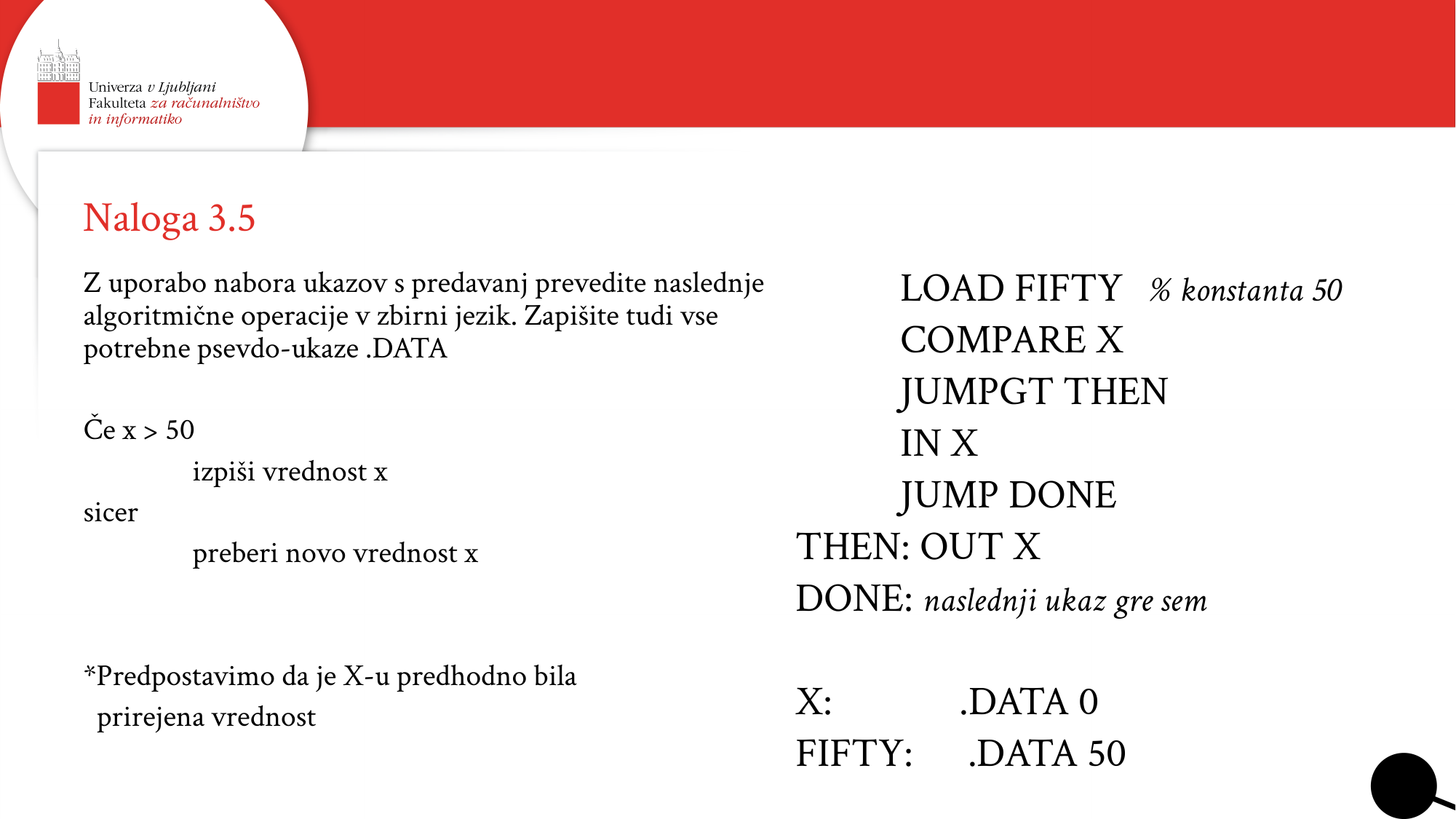

# Naloga 3.5
Z uporabo nabora ukazov s predavanj prevedite naslednje algoritmične operacije v zbirni jezik. Zapišite tudi vse potrebne psevdo-ukaze .DATA

Če x > 50
	izpiši vrednost x
sicer
	preberi novo vrednost x

*Predpostavimo da je X-u predhodno bila
  prirejena vrednost

	LOAD FIFTY   % konstanta 50
	COMPARE X
	JUMPGT THEN
	IN X
	JUMP DONE
THEN: OUT X
DONE: naslednji ukaz gre sem

X:              .DATA 0
FIFTY:      .DATA 50